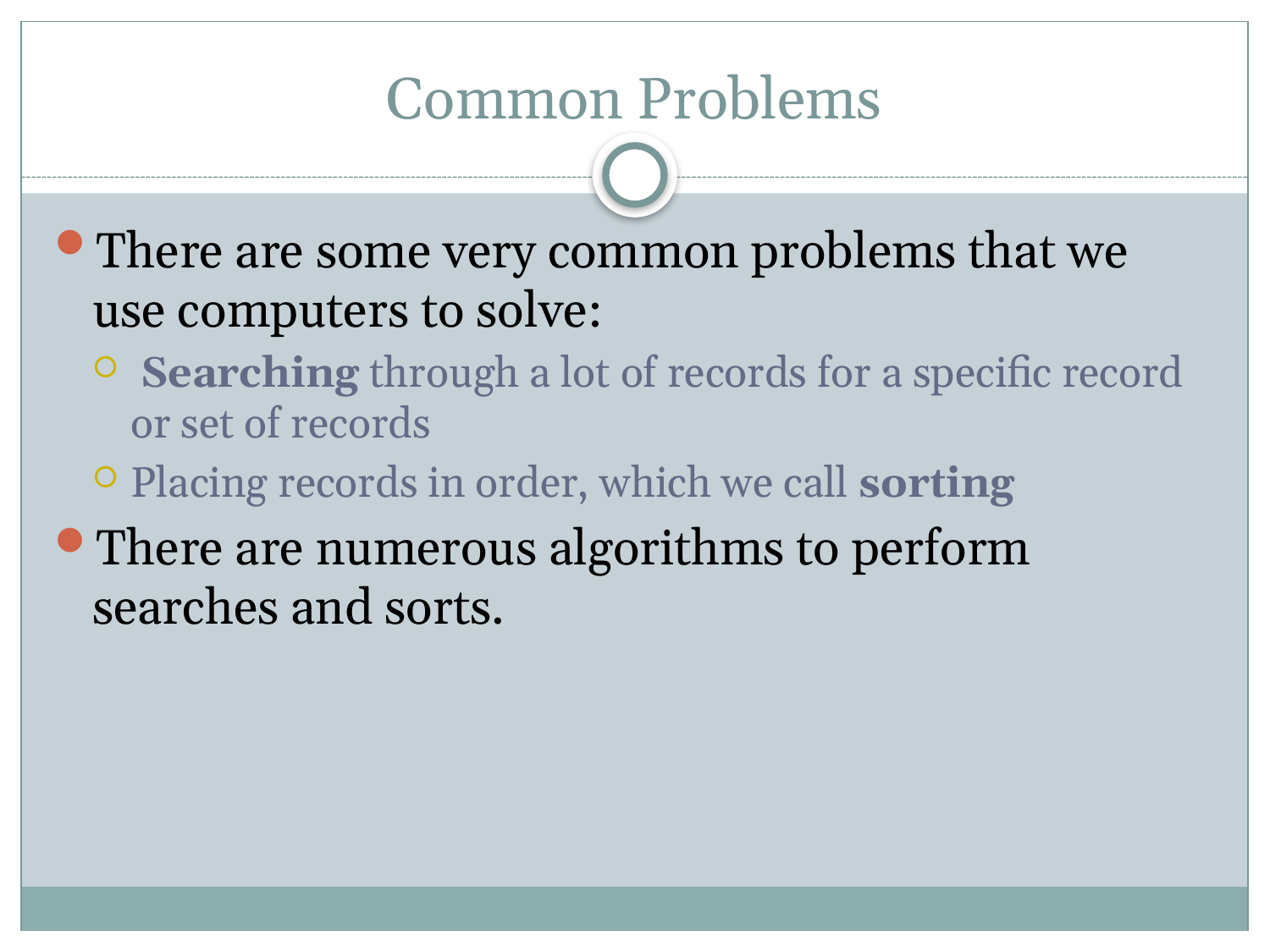

# Common Problems
There are some very common problems that we use computers to solve:
 Searching through a lot of records for a specific record or set of records
Placing records in order, which we call sorting
There are numerous algorithms to perform searches and sorts.